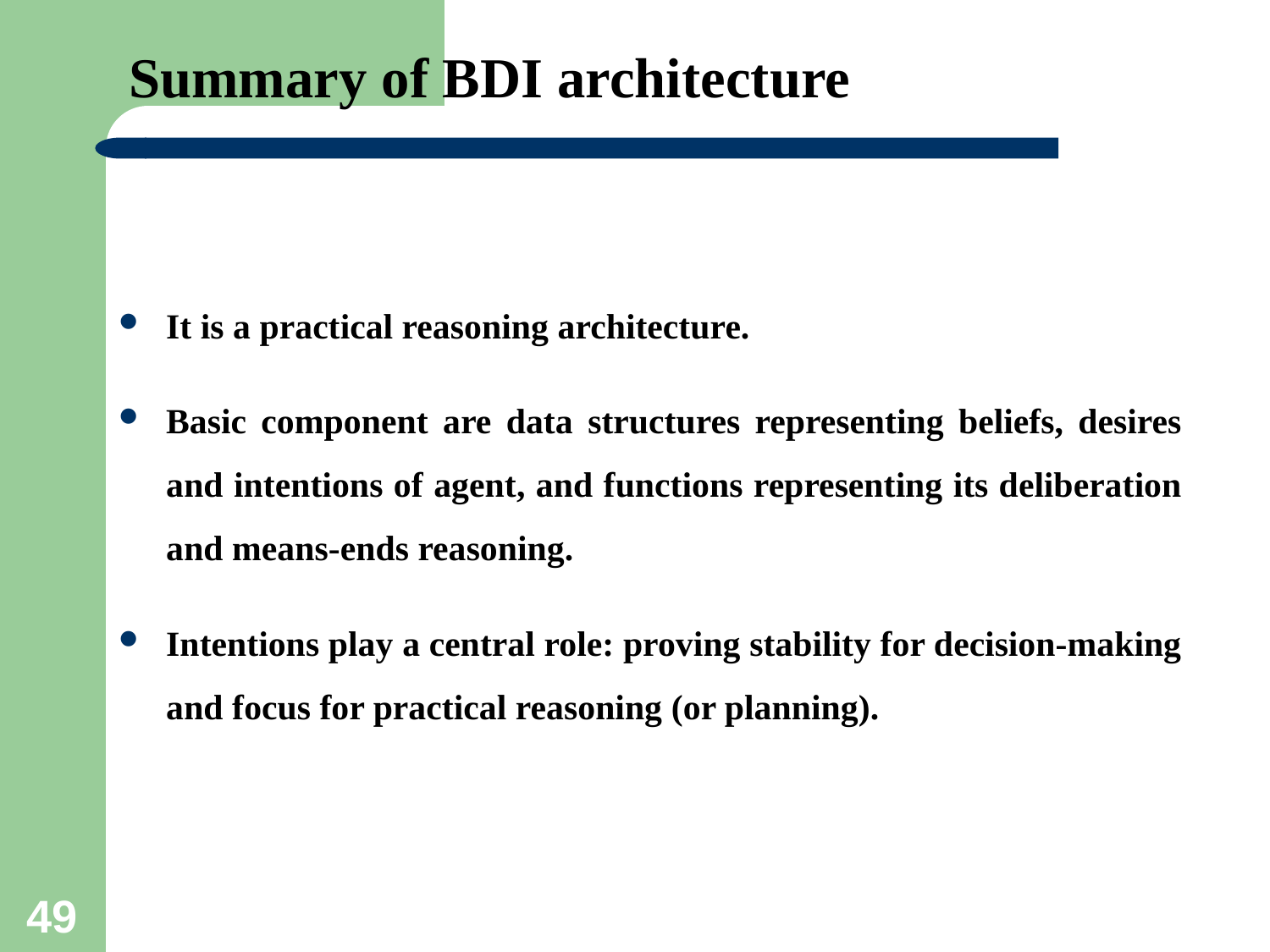

# Summary of BDI architecture
It is a practical reasoning architecture.
Basic component are data structures representing beliefs, desires and intentions of agent, and functions representing its deliberation and means-ends reasoning.
Intentions play a central role: proving stability for decision-making and focus for practical reasoning (or planning).
49